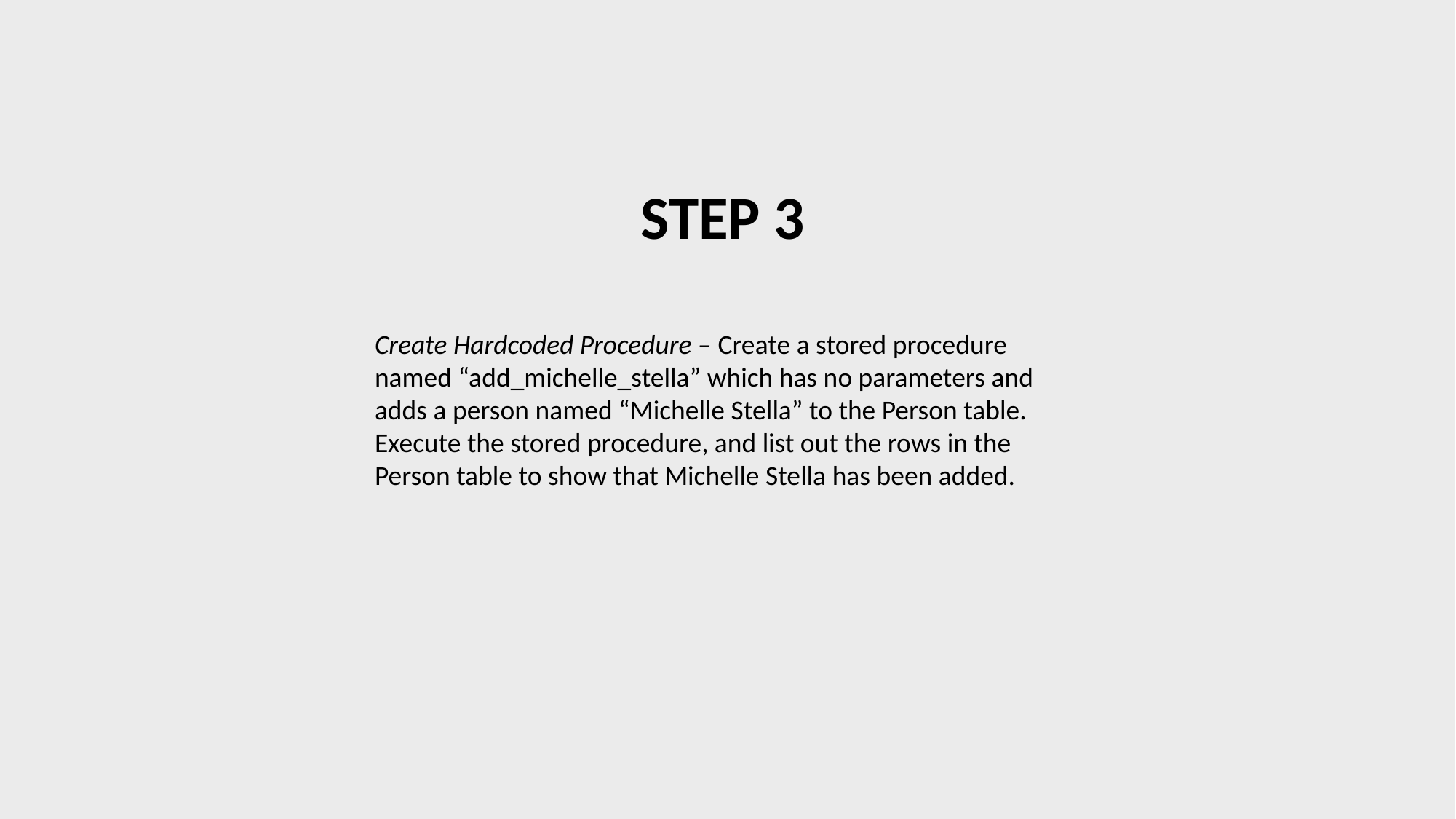

# Step 3
Create Hardcoded Procedure – Create a stored procedure named “add_michelle_stella” which has no parameters and adds a person named “Michelle Stella” to the Person table. Execute the stored procedure, and list out the rows in the Person table to show that Michelle Stella has been added.